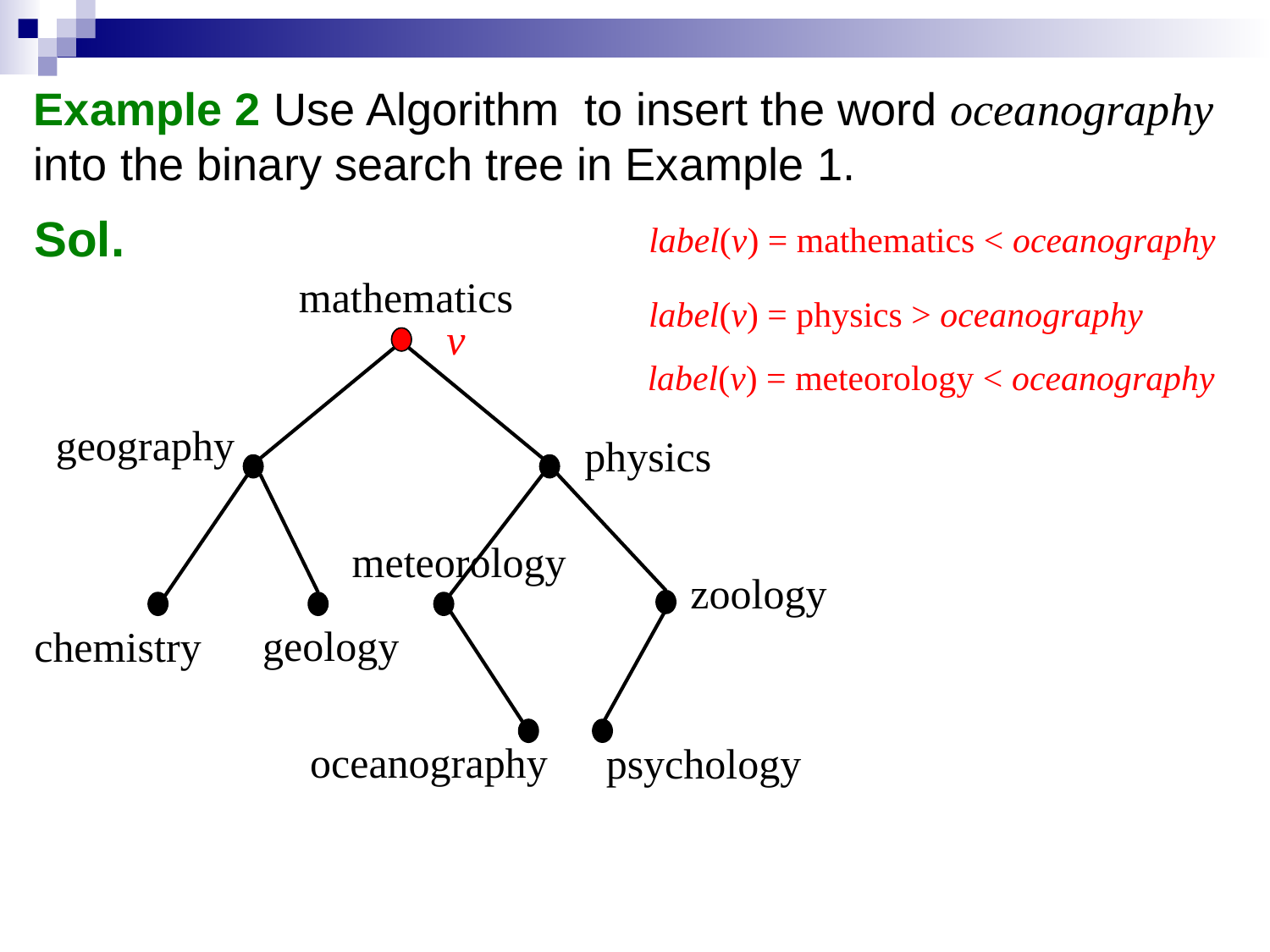

Example 2 Use Algorithm  to insert the word oceanography into the binary search tree in Example 1.
Sol.
label(v) = mathematics < oceanography
mathematics

geography
physics

meteorology
zoology

geology
chemistry

psychology
label(v) = physics > oceanography
v

label(v) = meteorology < oceanography

oceanography